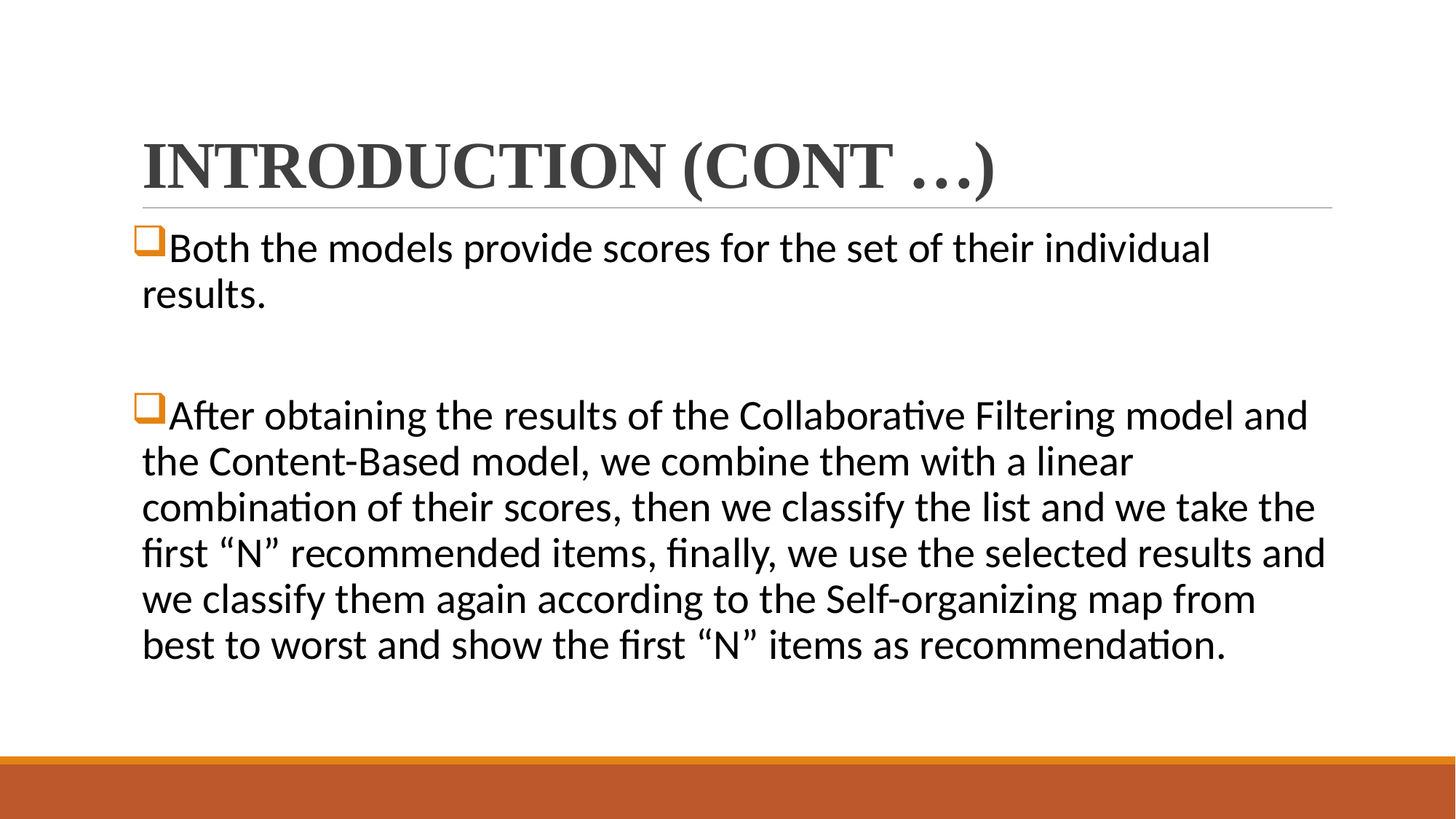

# INTRODUCTION (CONT …)
Both the models provide scores for the set of their individual results.

After obtaining the results of the Collaborative Filtering model and the Content-Based model, we combine them with a linear combination of their scores, then we classify the list and we take the first “N” recommended items, finally, we use the selected results and we classify them again according to the Self-organizing map from best to worst and show the first “N” items as recommendation.